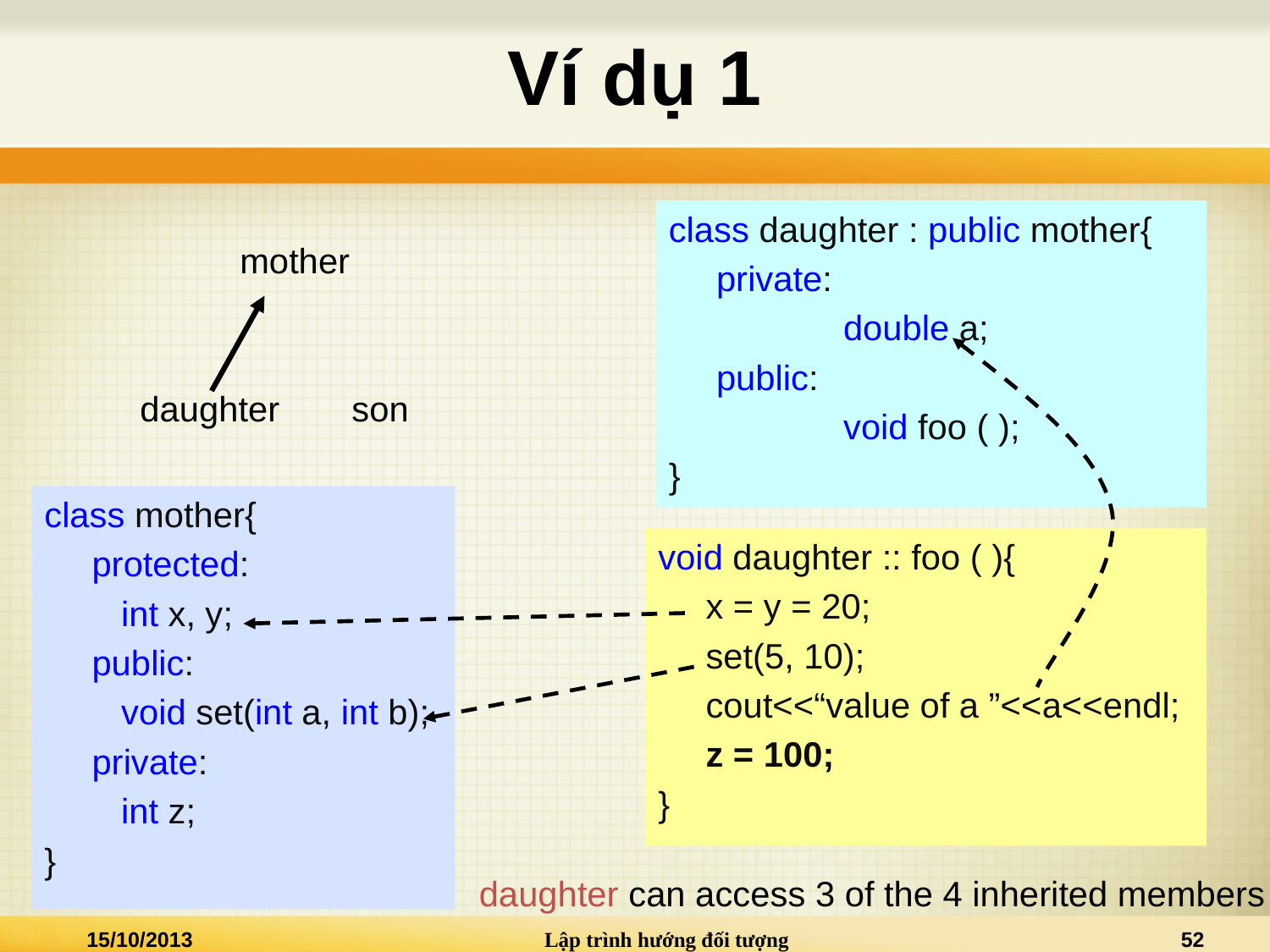

# Ví dụ 1
class daughter : public mother{
	private:
		double a;
	public:
		void foo ( );
}
mother

daughter
son
class mother{
	protected:
	   int x, y;
	public:
	   void set(int a, int b);
	private:
	   int z;
}
void daughter :: foo ( ){
	x = y = 20;
	set(5, 10);
	cout<<“value of a ”<<a<<endl;
	z = 100;
}

daughter can access 3 of the 4 inherited members
15/10/2013
Lập trình hướng đối tượng
52